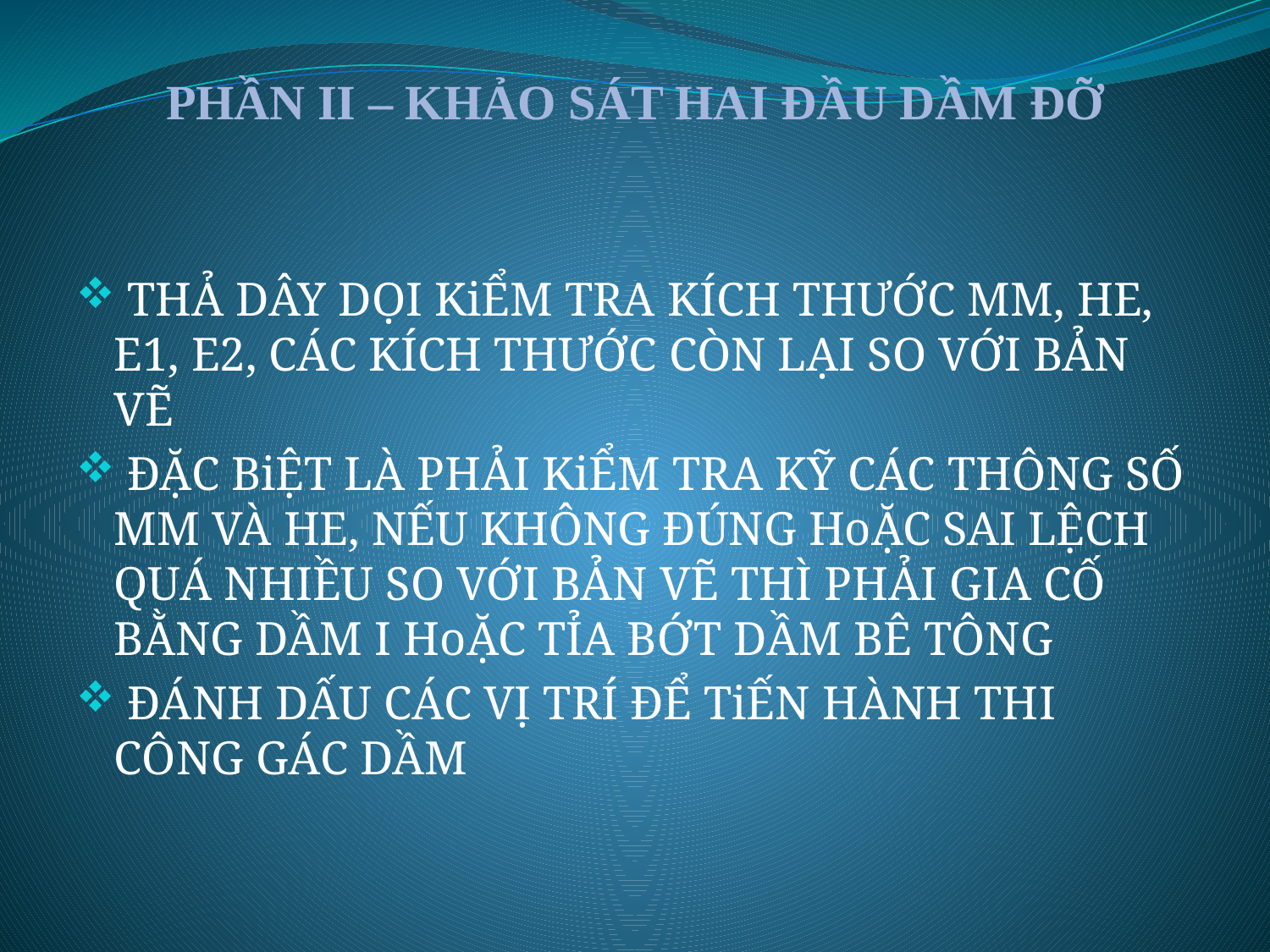

# PHẦN II – KHẢO SÁT HAI ĐẦU DẦM ĐỠ
 THẢ DÂY DỌI KiỂM TRA KÍCH THƯỚC MM, HE, E1, E2, CÁC KÍCH THƯỚC CÒN LẠI SO VỚI BẢN VẼ
 ĐẶC BiỆT LÀ PHẢI KiỂM TRA KỸ CÁC THÔNG SỐ MM VÀ HE, NẾU KHÔNG ĐÚNG HoẶC SAI LỆCH QUÁ NHIỀU SO VỚI BẢN VẼ THÌ PHẢI GIA CỐ BẰNG DẦM I HoẶC TỈA BỚT DẦM BÊ TÔNG
 ĐÁNH DẤU CÁC VỊ TRÍ ĐỂ TiẾN HÀNH THI CÔNG GÁC DẦM